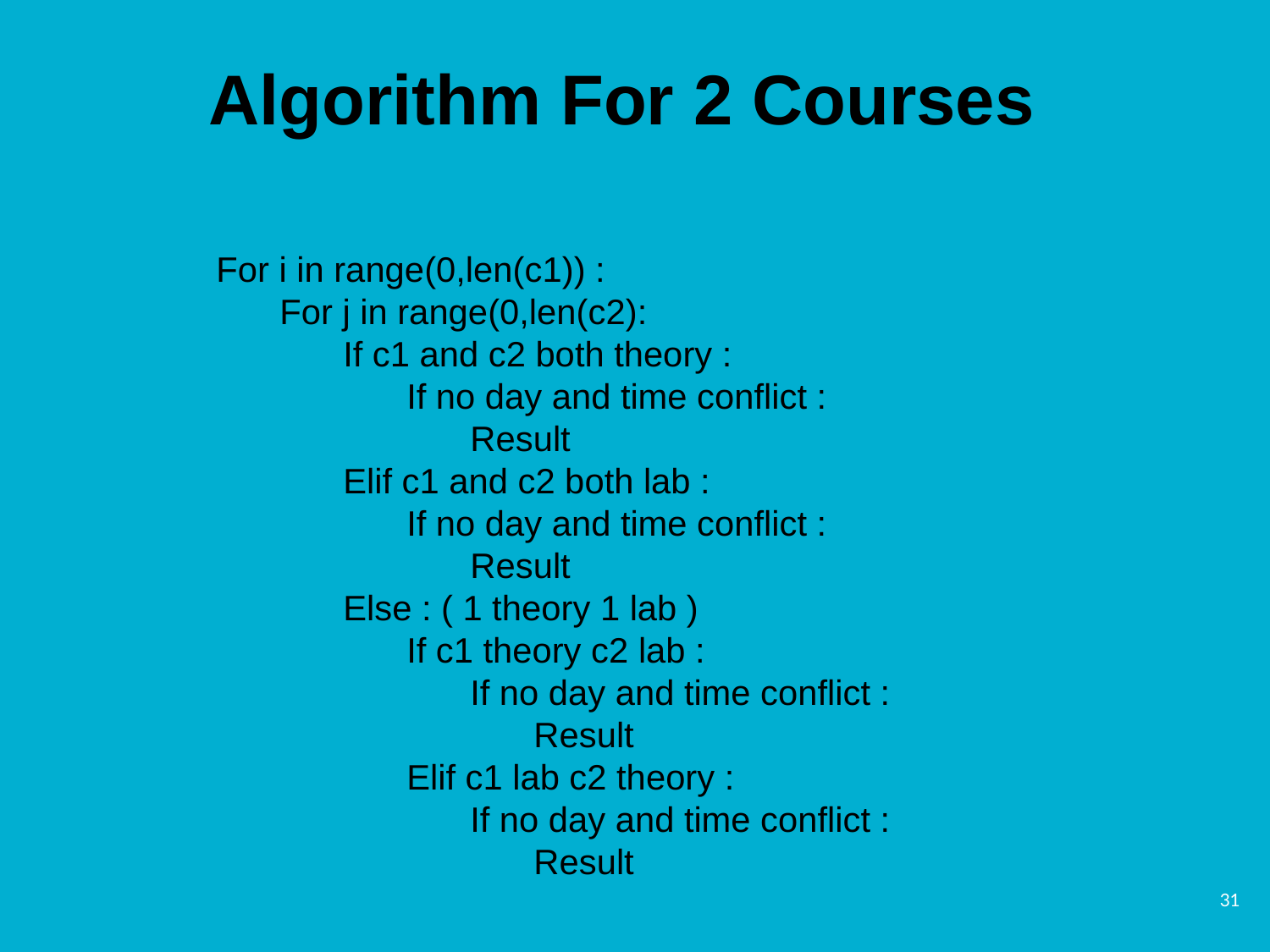

Algorithm For 2 Courses

For i in range(0,len(c1)) :
For j in range(0,len(c2):
If c1 and c2 both theory :
If no day and time conflict :
Result
Elif c1 and c2 both lab :
If no day and time conflict :
Result
Else : ( 1 theory 1 lab )
If c1 theory c2 lab :
If no day and time conflict :
Result
Elif c1 lab c2 theory :
If no day and time conflict :
Result

31